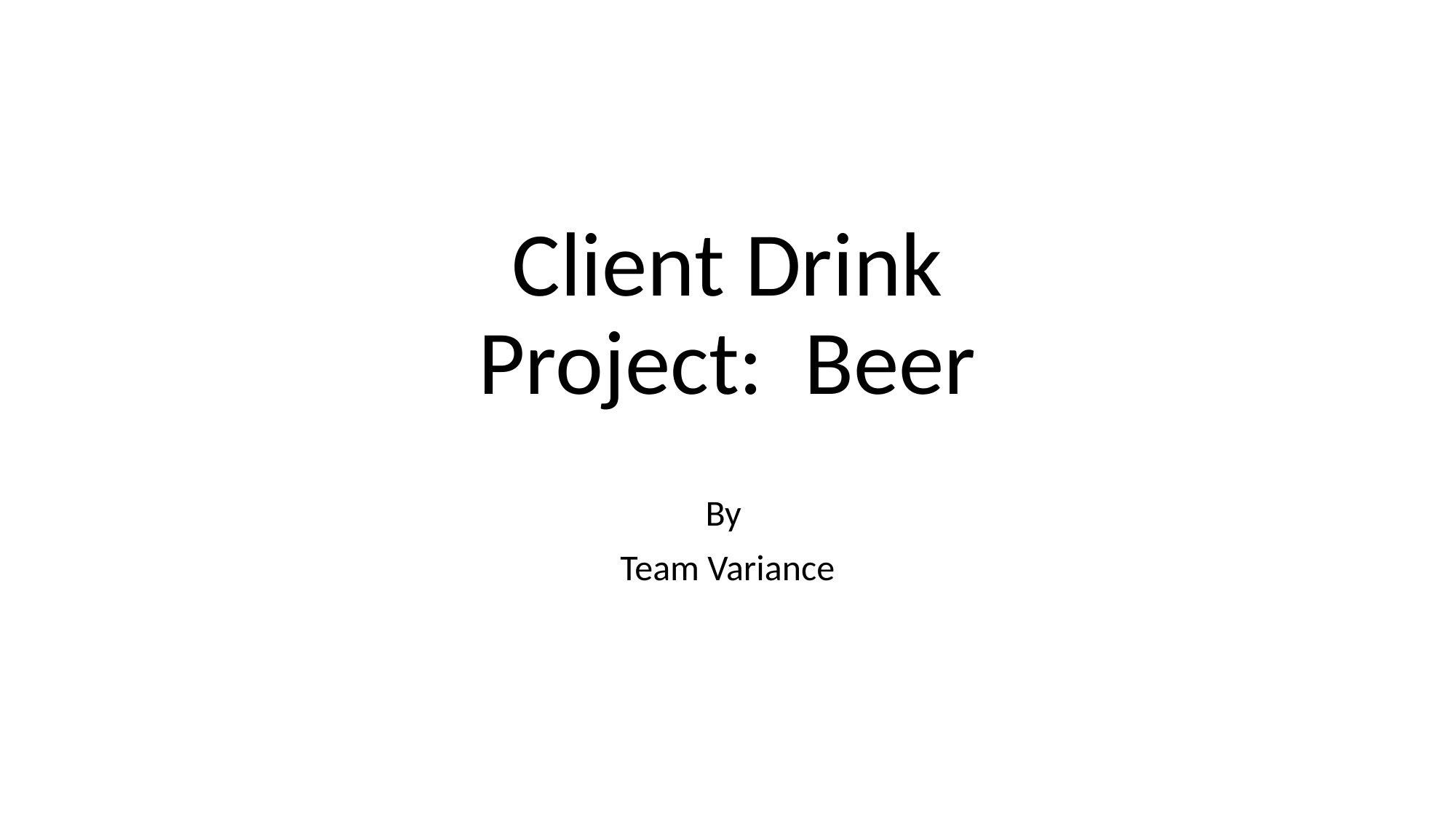

# Client Drink Project:  Beer

By
Team Variance